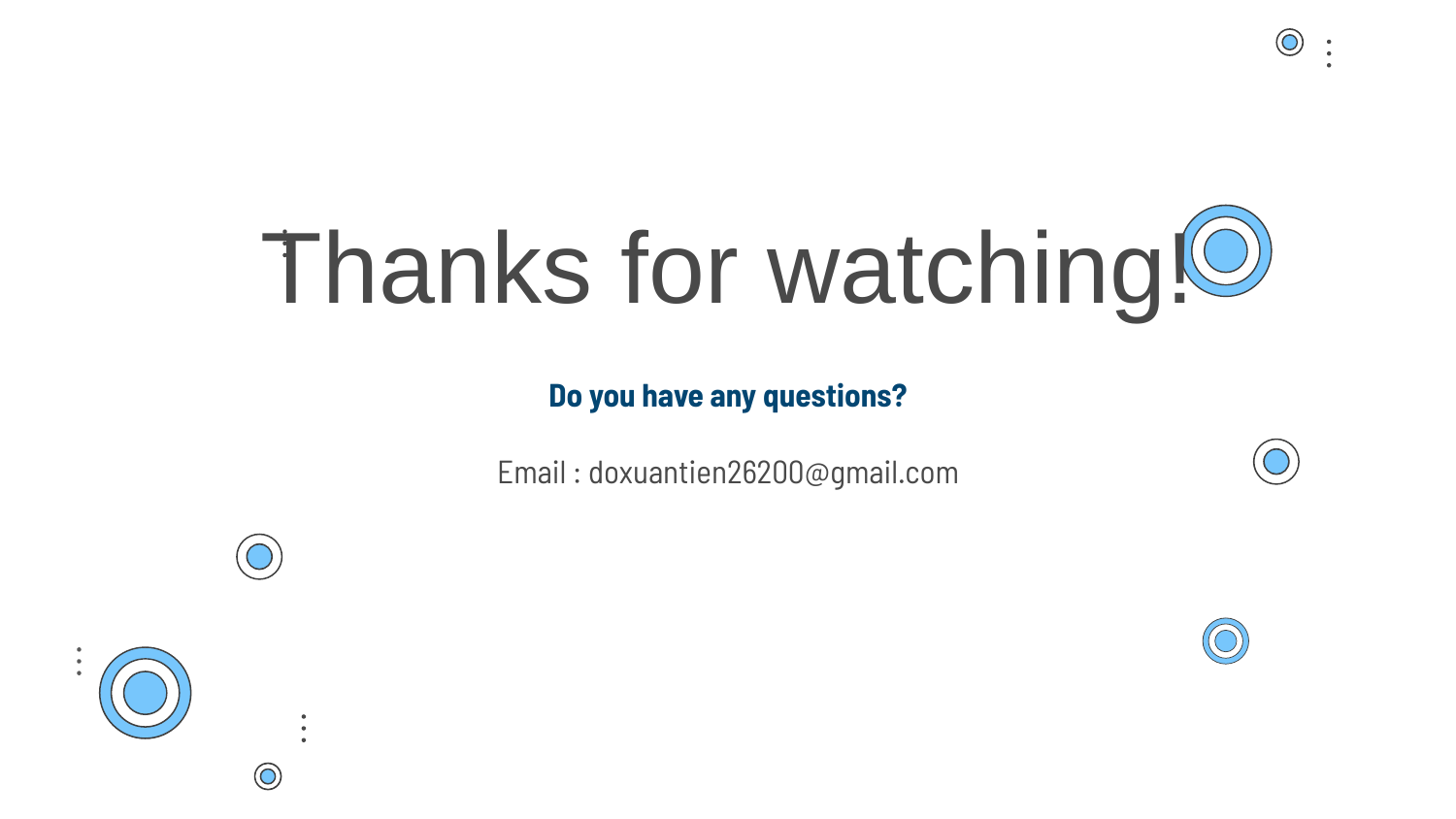

# Thanks for watching!
Do you have any questions?

Email : doxuantien26200@gmail.com